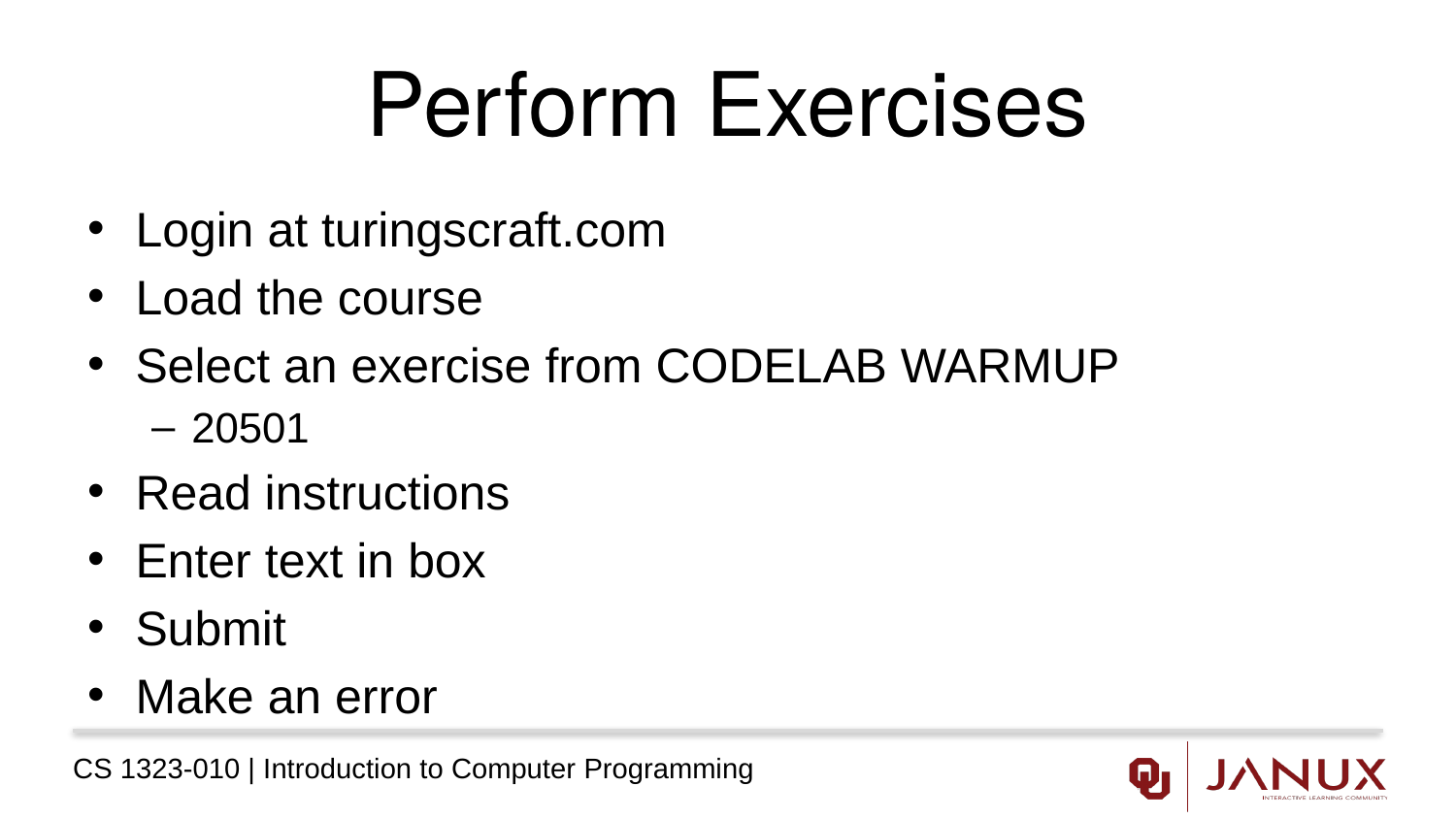

# Perform Exercises
Login at turingscraft.com
Load the course
Select an exercise from CODELAB WARMUP
20501
Read instructions
Enter text in box
Submit
Make an error